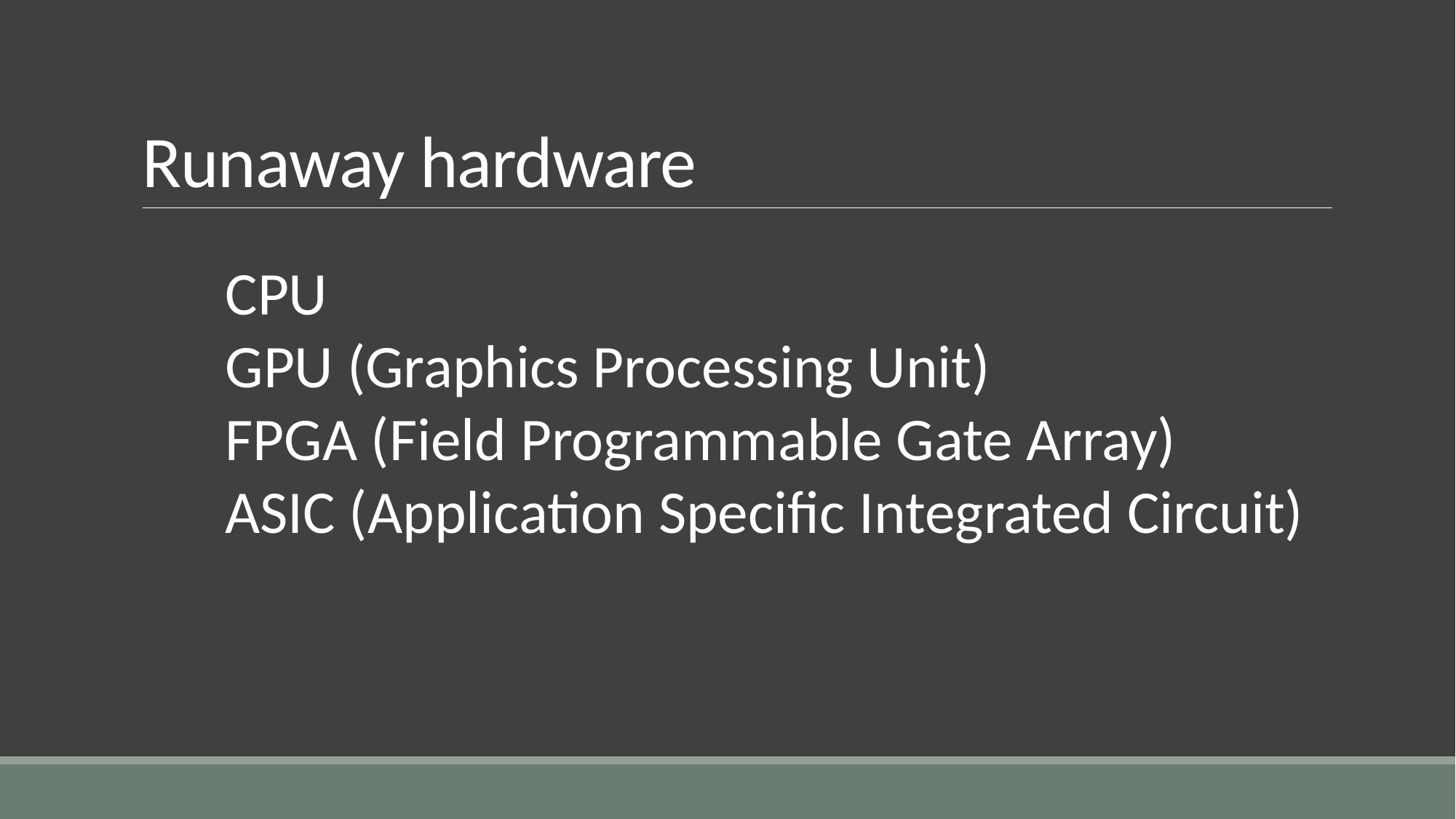

# Runaway hardware

CPU
GPU (Graphics Processing Unit)
FPGA (Field Programmable Gate Array)
ASIC (Application Specific Integrated Circuit)